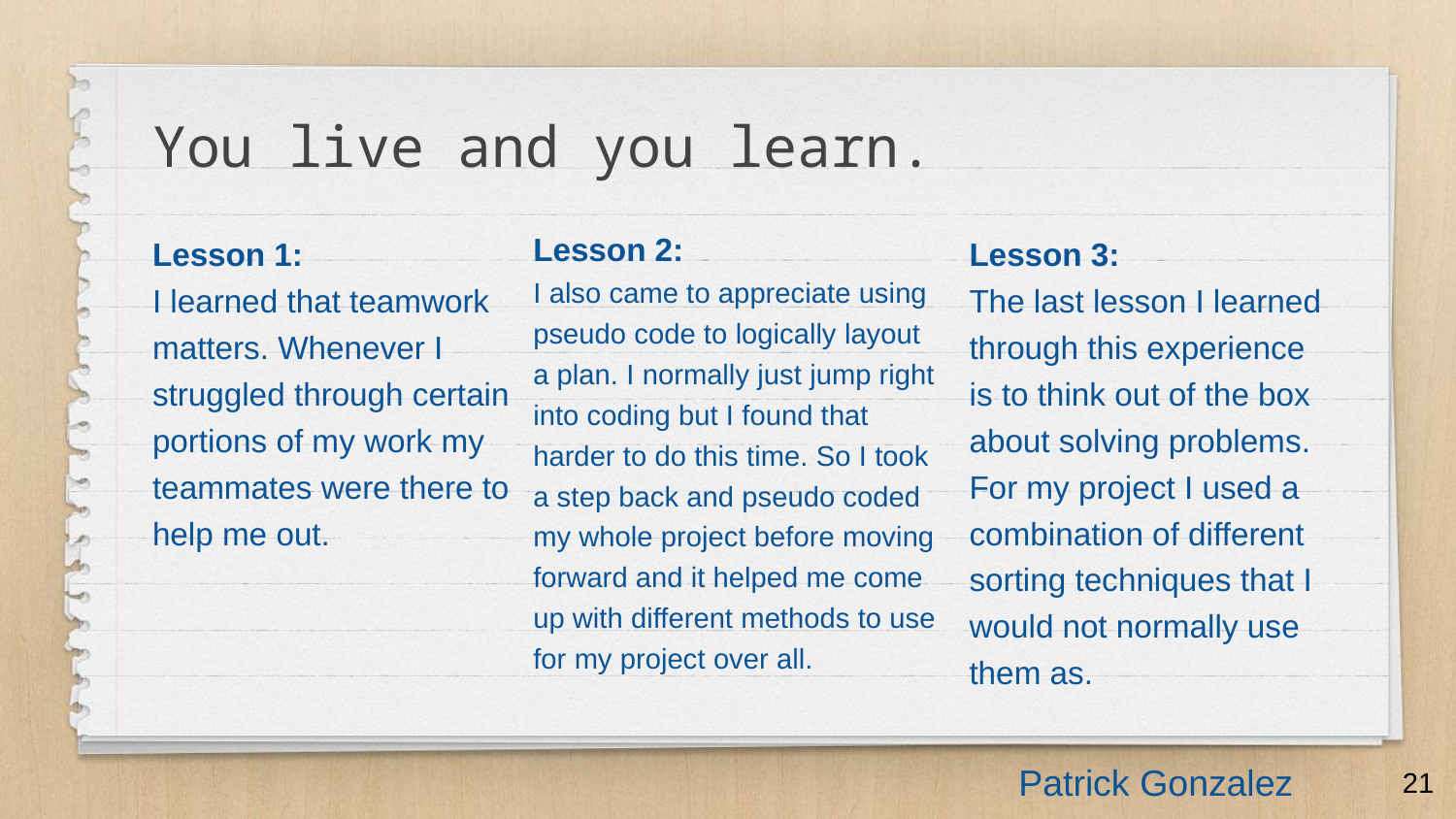

# You live and you learn.
Lesson 2:
I also came to appreciate using pseudo code to logically layout a plan. I normally just jump right into coding but I found that harder to do this time. So I took a step back and pseudo coded my whole project before moving forward and it helped me come up with different methods to use for my project over all.
Lesson 1:
I learned that teamwork matters. Whenever I struggled through certain portions of my work my teammates were there to help me out.
Lesson 3:
The last lesson I learned through this experience is to think out of the box about solving problems. For my project I used a combination of different sorting techniques that I would not normally use them as.

21
Patrick Gonzalez